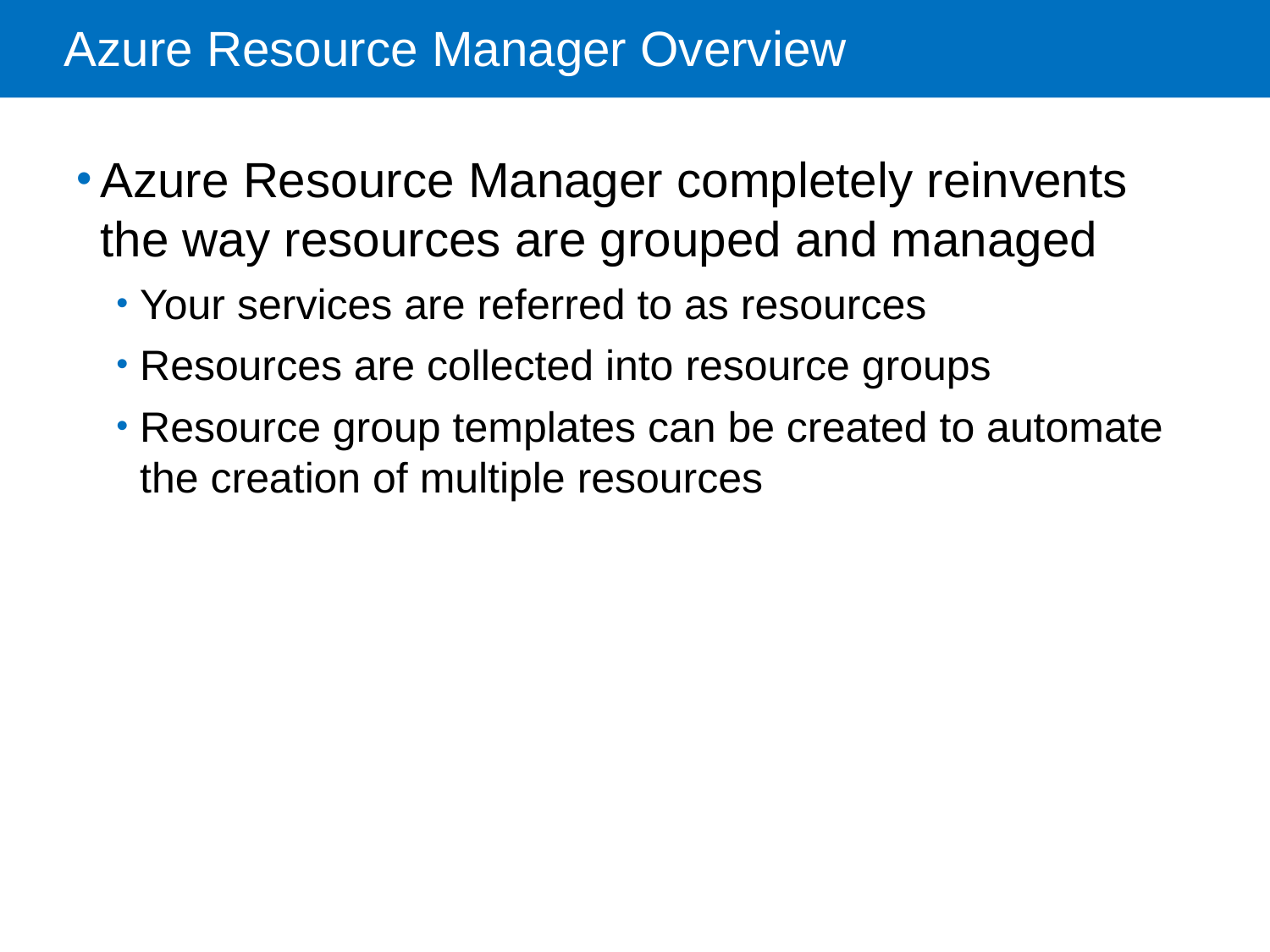

# Azure Resource Manager Overview
Azure Resource Manager completely reinvents the way resources are grouped and managed
Your services are referred to as resources
Resources are collected into resource groups
Resource group templates can be created to automate the creation of multiple resources